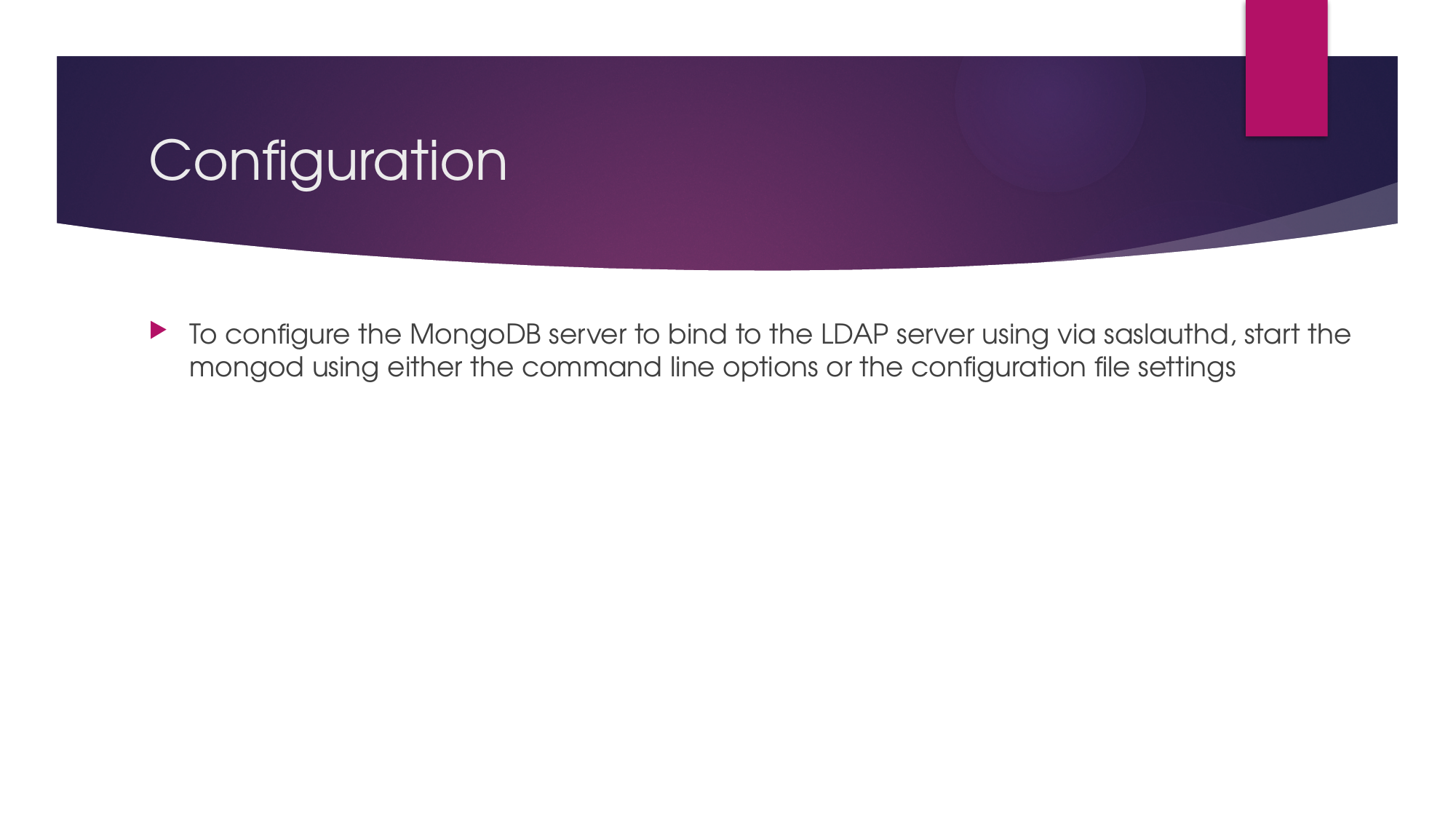

# Configuration
To configure the MongoDB server to bind to the LDAP server using via saslauthd, start the mongod using either the command line options or the configuration file settings